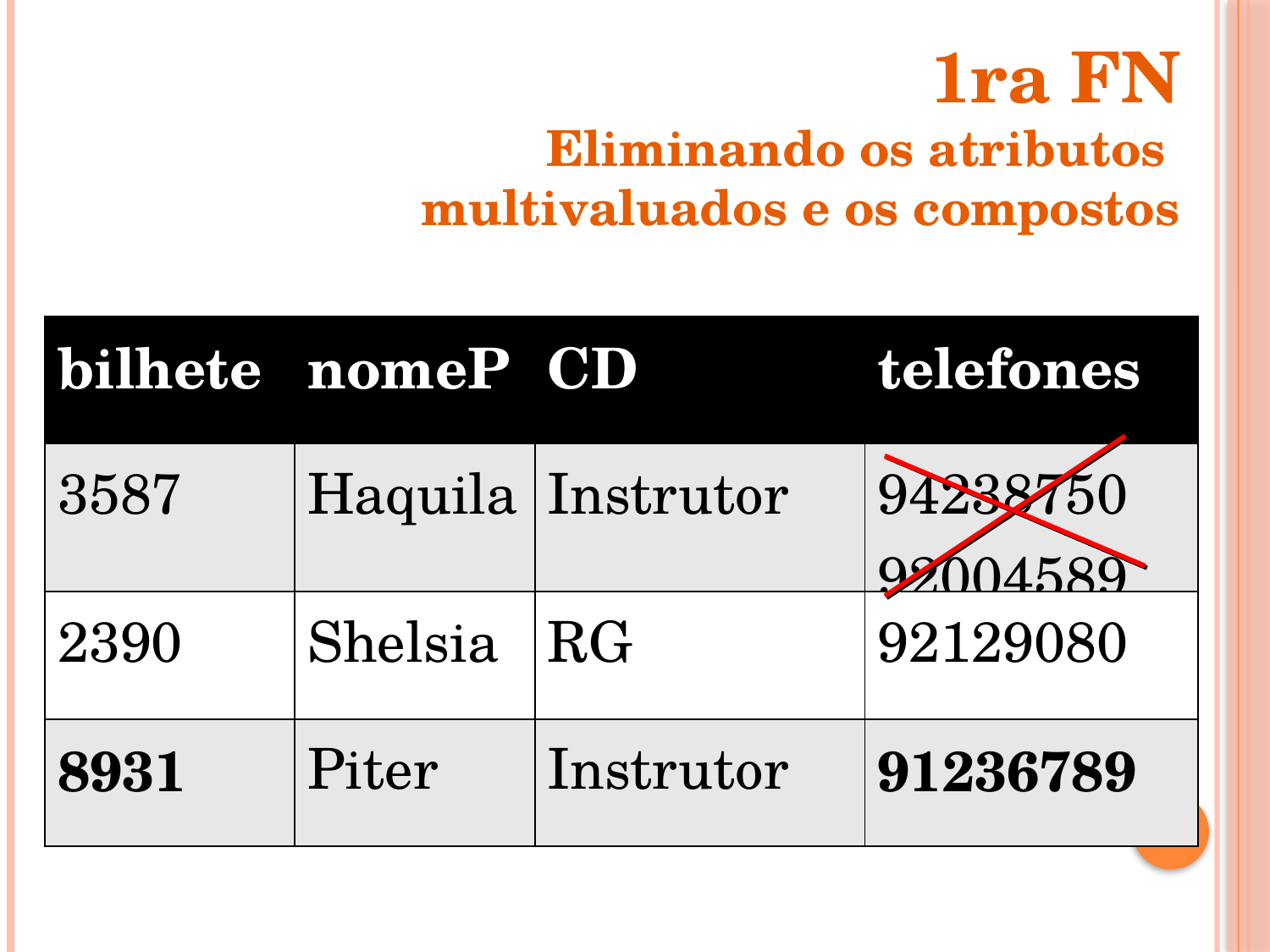

1ra FN
Eliminando os atributos
multivaluados e os compostos
| bilhete | nomeP | CD | telefones |
| --- | --- | --- | --- |
| 3587 | Haquila | Instrutor | 94238750 92004589 |
| 2390 | Shelsia | RG | 92129080 |
| 8931 | Piter | Instrutor | 91236789 |